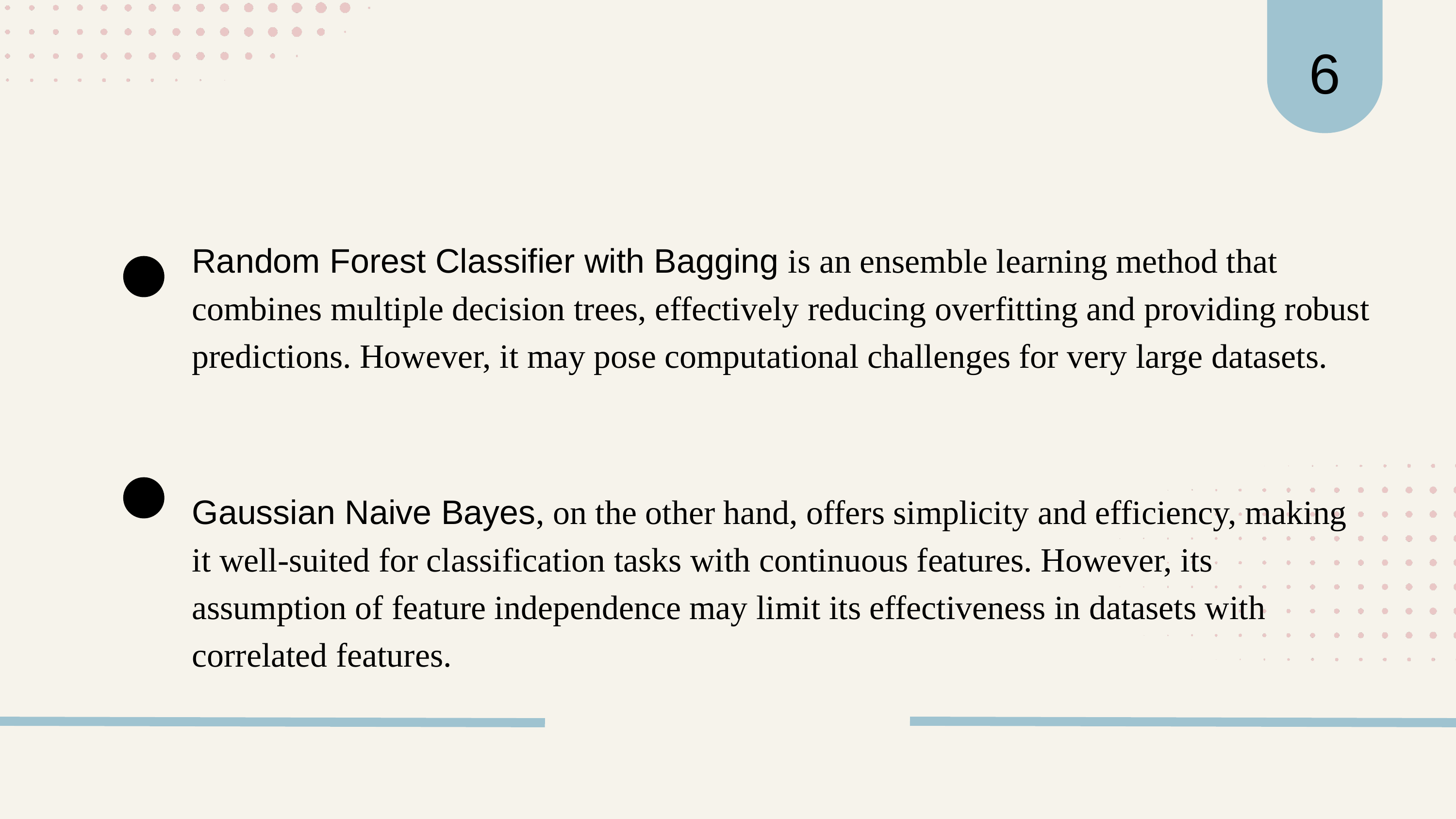

6

Random Forest Classifier with Bagging is an ensemble learning method that combines multiple decision trees, effectively reducing overfitting and providing robust predictions. However, it may pose computational challenges for very large datasets.

Gaussian Naive Bayes, on the other hand, offers simplicity and efficiency, making it well-suited for classification tasks with continuous features. However, its assumption of feature independence may limit its effectiveness in datasets with correlated features.